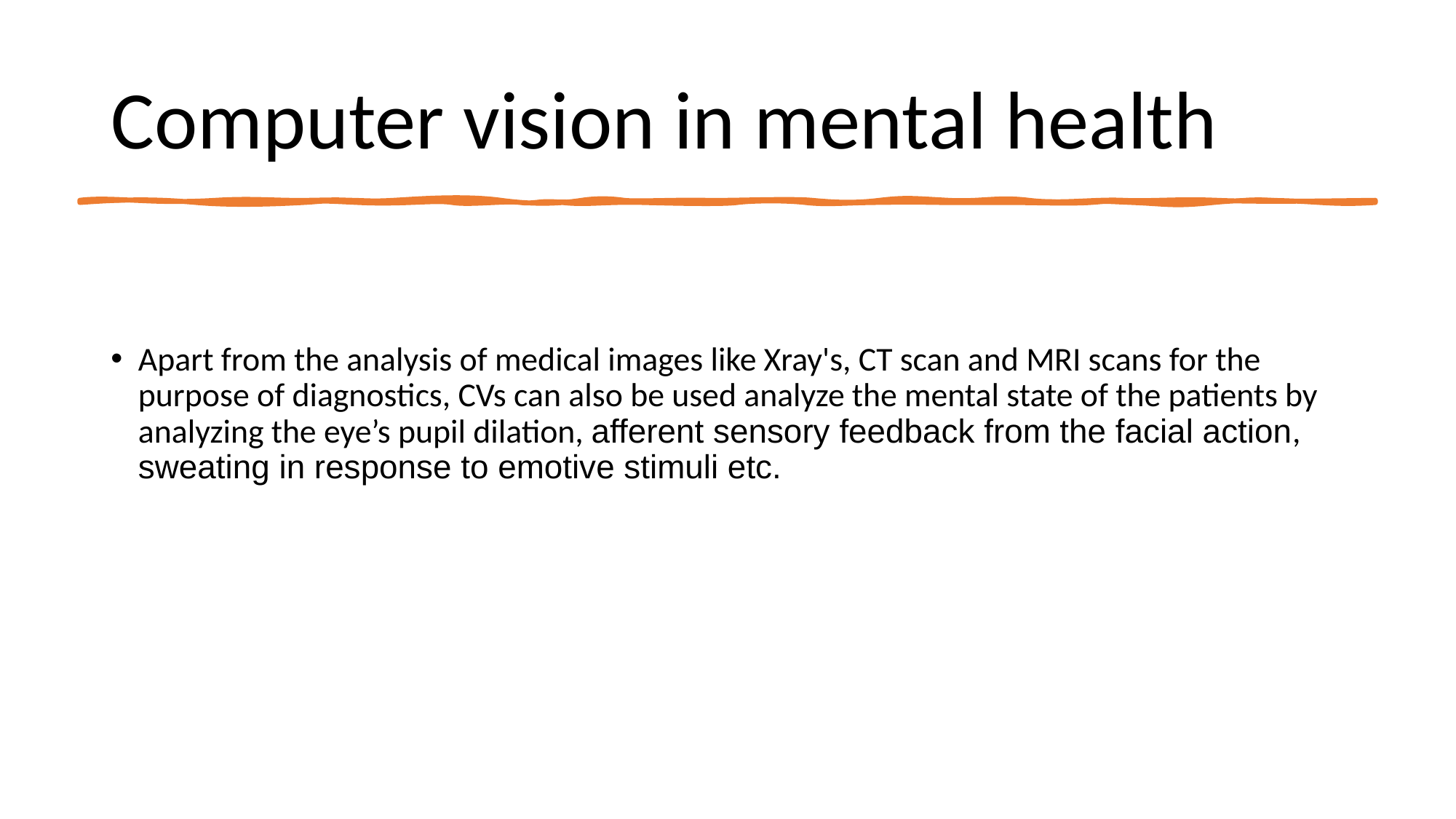

# Computer vision in mental health

Apart from the analysis of medical images like Xray's, CT scan and MRI scans for the purpose of diagnostics, CVs can also be used analyze the mental state of the patients by analyzing the eye’s pupil dilation, afferent sensory feedback from the facial action, sweating in response to emotive stimuli etc.